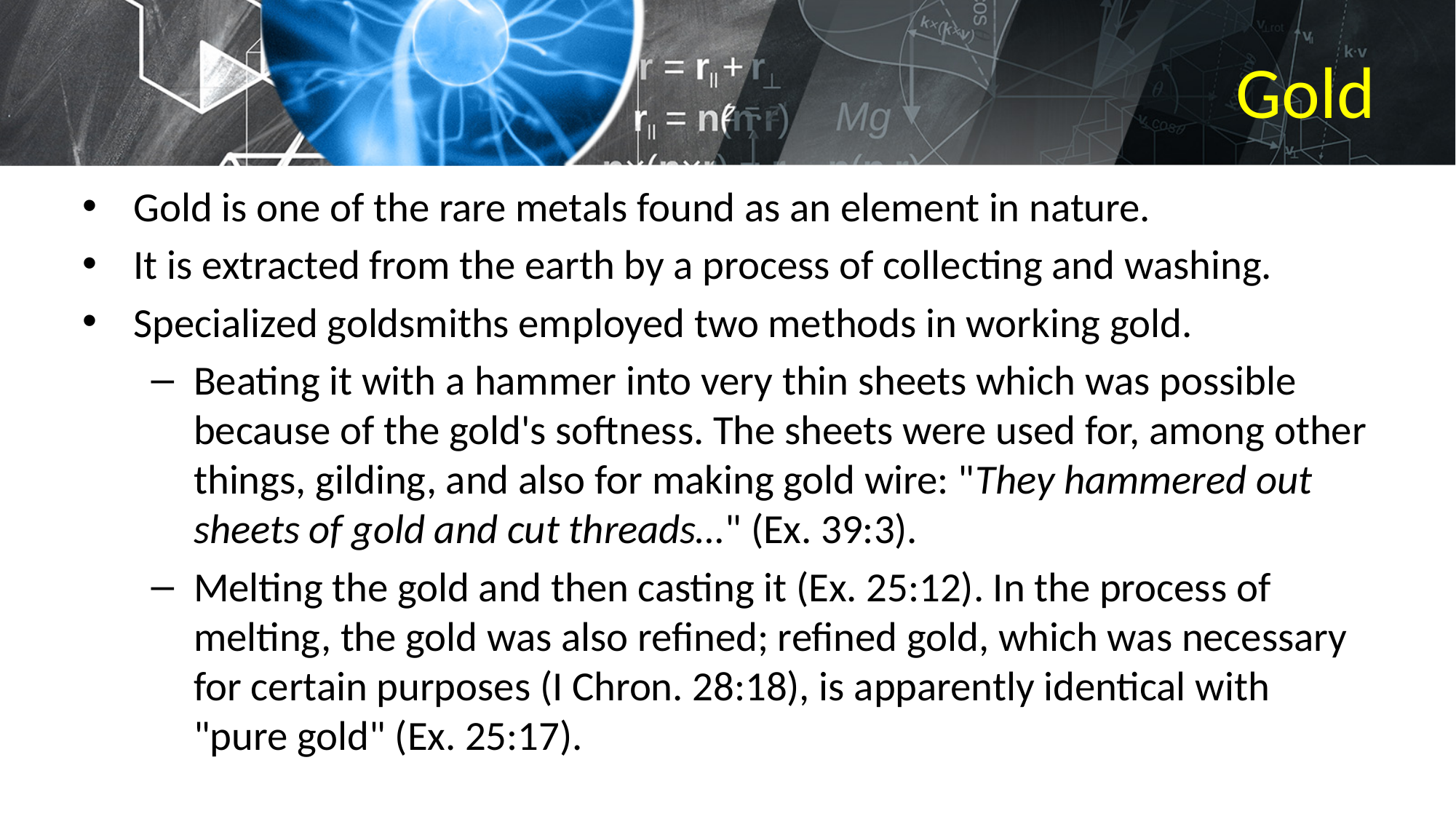

# Gold
Gold is one of the rare metals found as an element in nature.
It is extracted from the earth by a process of collecting and washing.
Specialized goldsmiths employed two methods in working gold.
Beating it with a hammer into very thin sheets which was possible because of the gold's softness. The sheets were used for, among other things, gilding, and also for making gold wire: "They hammered out sheets of gold and cut threads…" (Ex. 39:3).
Melting the gold and then casting it (Ex. 25:12). In the process of melting, the gold was also refined; refined gold, which was necessary for certain purposes (I Chron. 28:18), is apparently identical with "pure gold" (Ex. 25:17).